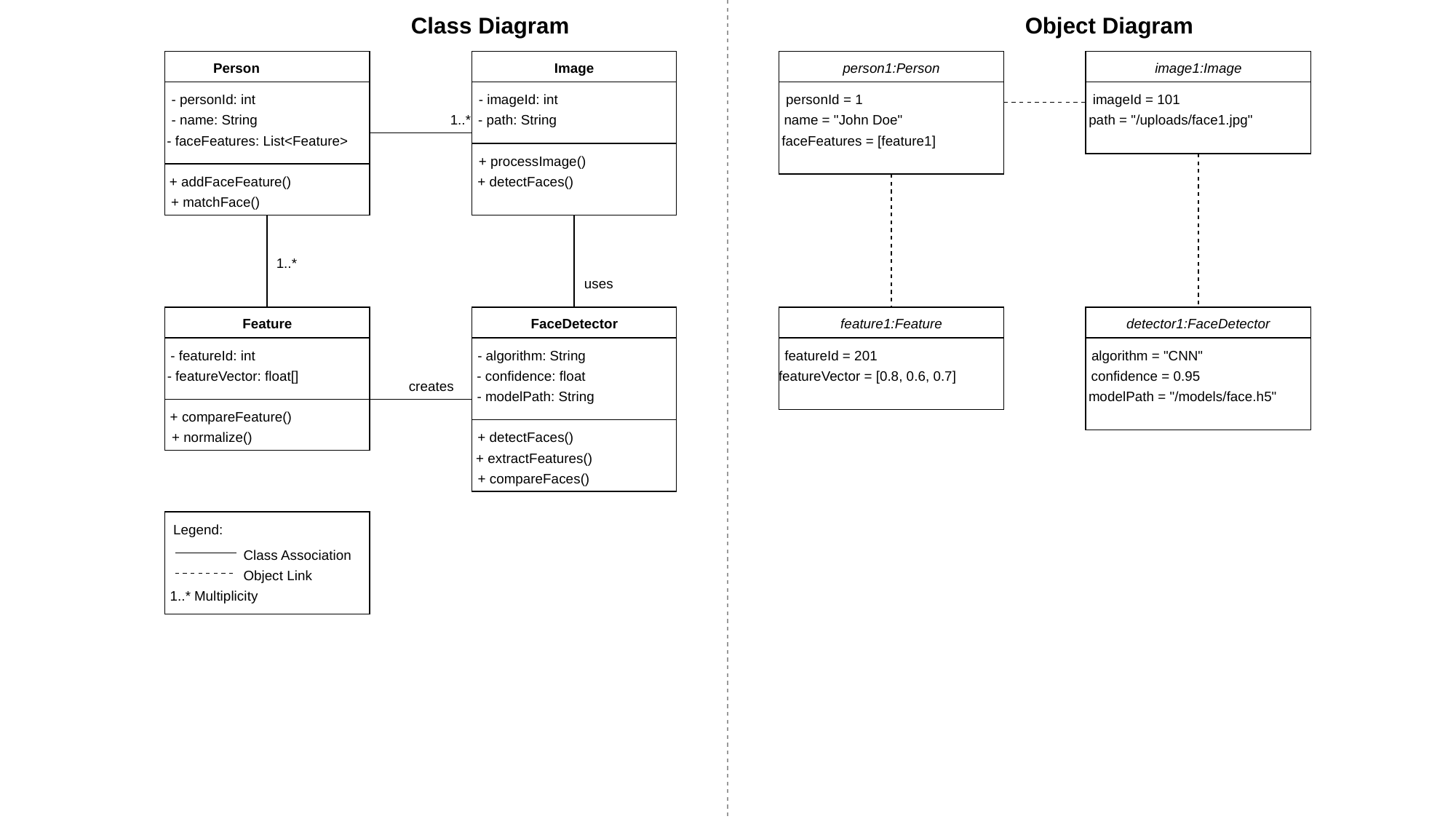

Class Diagram
Object Diagram

Person
Image
person1:Person
image1:Image

- personId: int
- imageId: int
personId = 1
imageId = 101

- name: String
1..*
- path: String
name = "John Doe"
path = "/uploads/face1.jpg"
- faceFeatures: List<Feature>
faceFeatures = [feature1]

+ processImage()

+ addFaceFeature()
+ detectFaces()

+ matchFace()

1..*
uses

Feature
FaceDetector
feature1:Feature
detector1:FaceDetector

- featureId: int
- algorithm: String
featureId = 201
algorithm = "CNN"
- featureVector: float[]
- confidence: float
featureVector = [0.8, 0.6, 0.7]
confidence = 0.95
creates
- modelPath: String
modelPath = "/models/face.h5"

+ compareFeature()

+ normalize()
+ detectFaces()
+ extractFeatures()
+ compareFaces()

Legend:
Class Association

Object Link

1..* Multiplicity